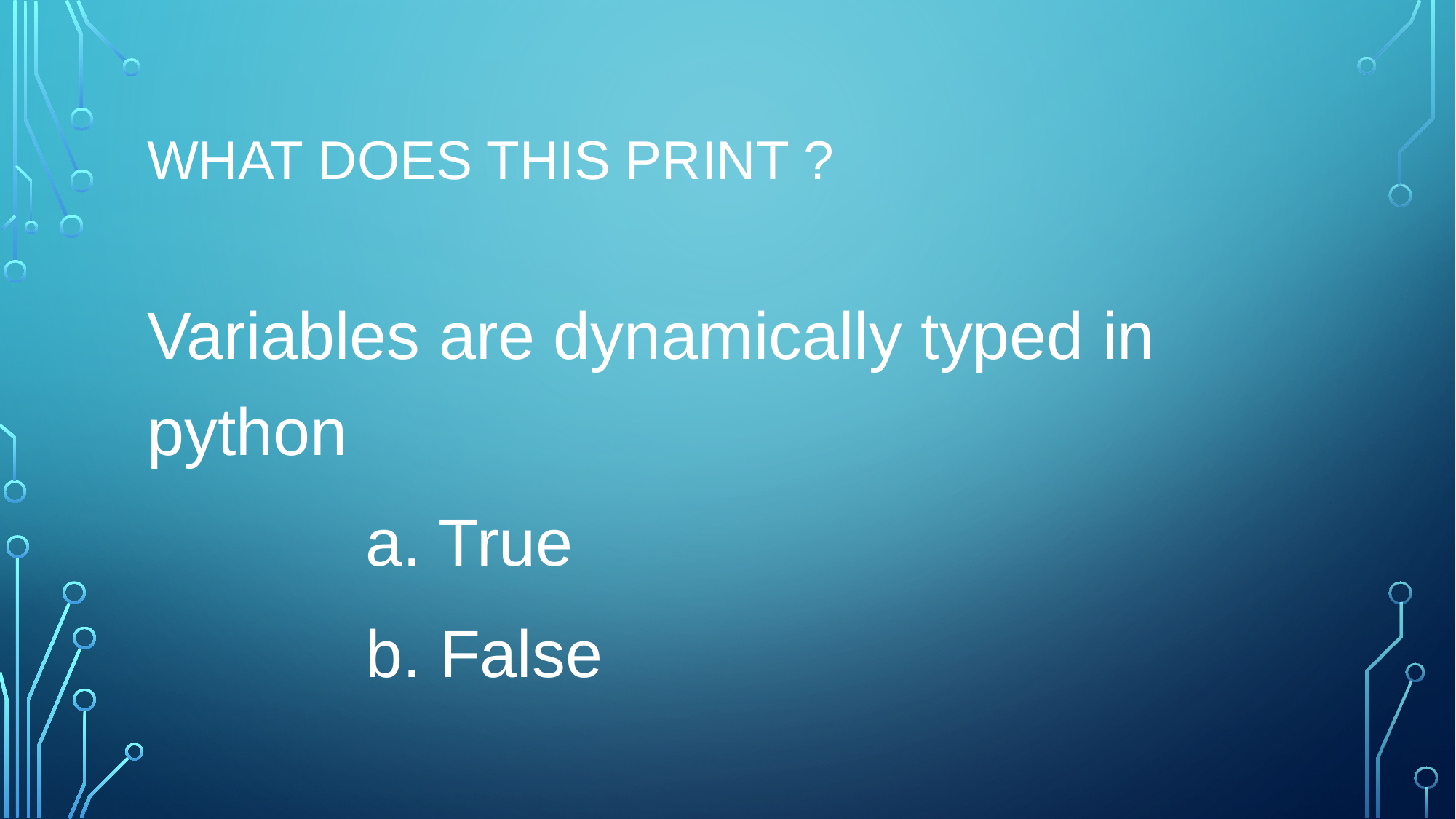

# What does this Print ?

Variables are dynamically typed in python
		a. True
		b. False